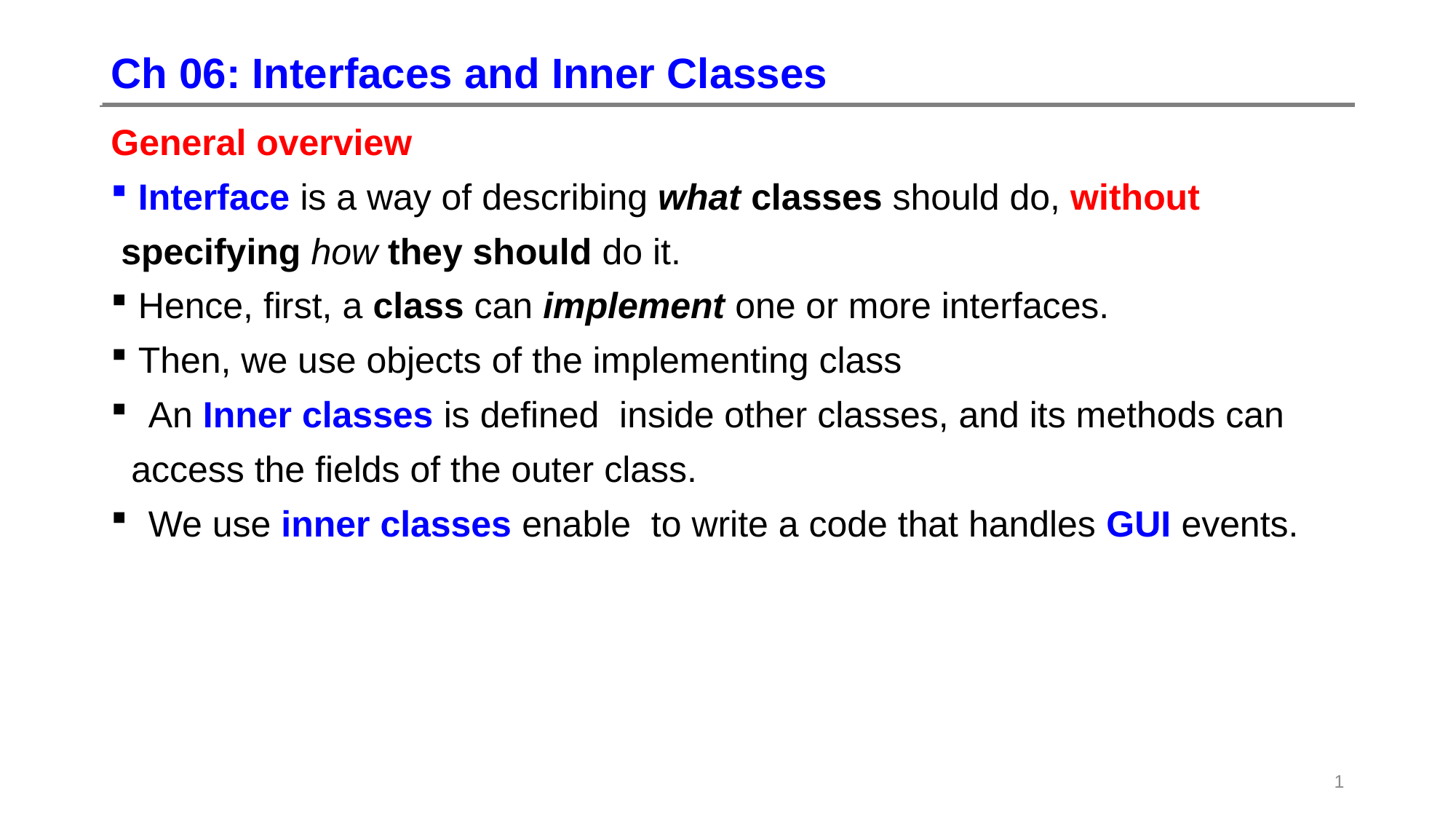

# Ch 06: Interfaces and Inner Classes
General overview
Interface is a way of describing what classes should do, without
 specifying how they should do it.
Hence, first, a class can implement one or more interfaces.
Then, we use objects of the implementing class
 An Inner classes is defined  inside other classes, and its methods can
  access the fields of the outer class.
 We use inner classes enable  to write a code that handles GUI events.

1